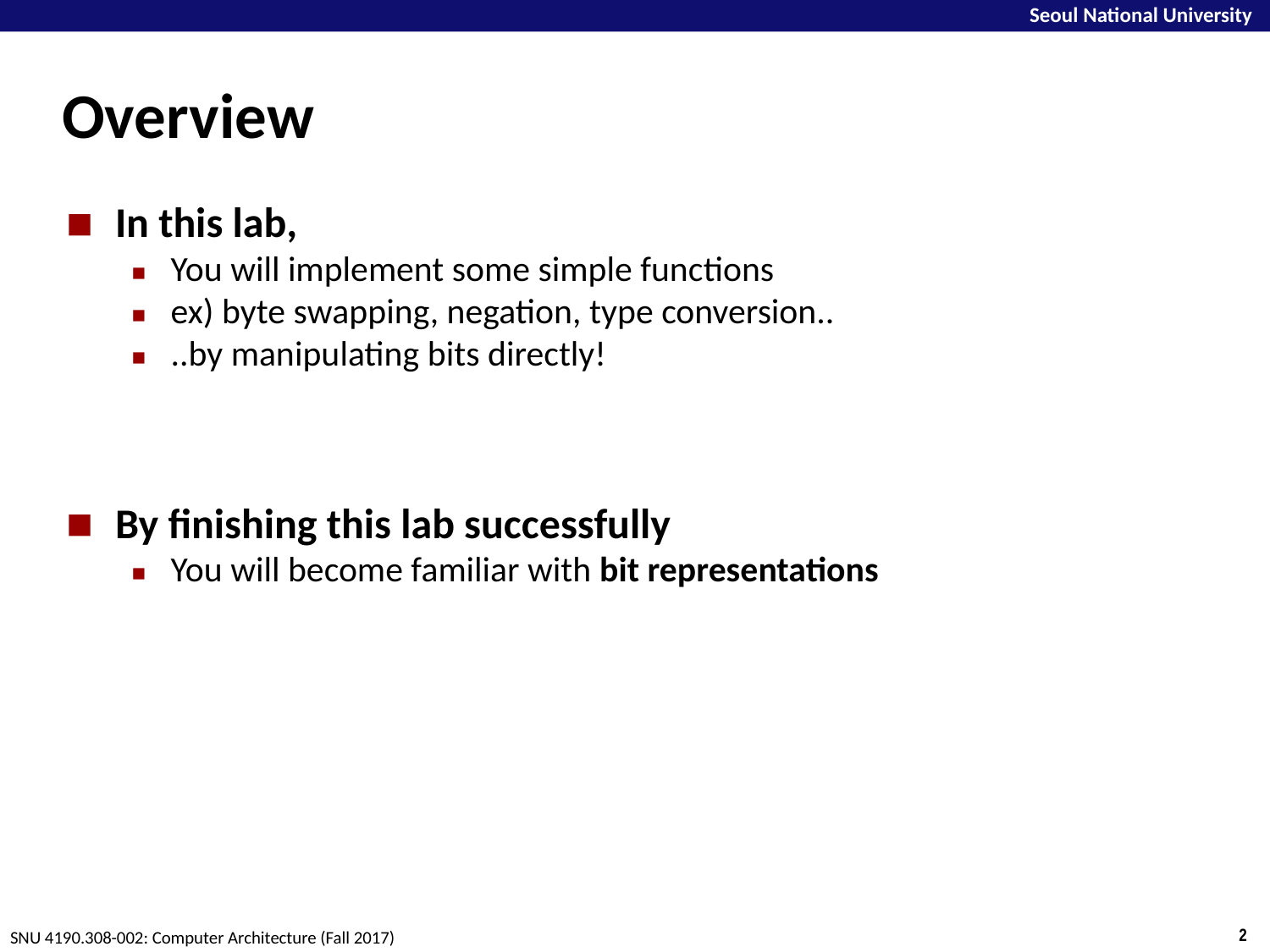

Overview
In this lab,
You will implement some simple functions
ex) byte swapping, negation, type conversion..
..by manipulating bits directly!

By finishing this lab successfully
You will become familiar with bit representations